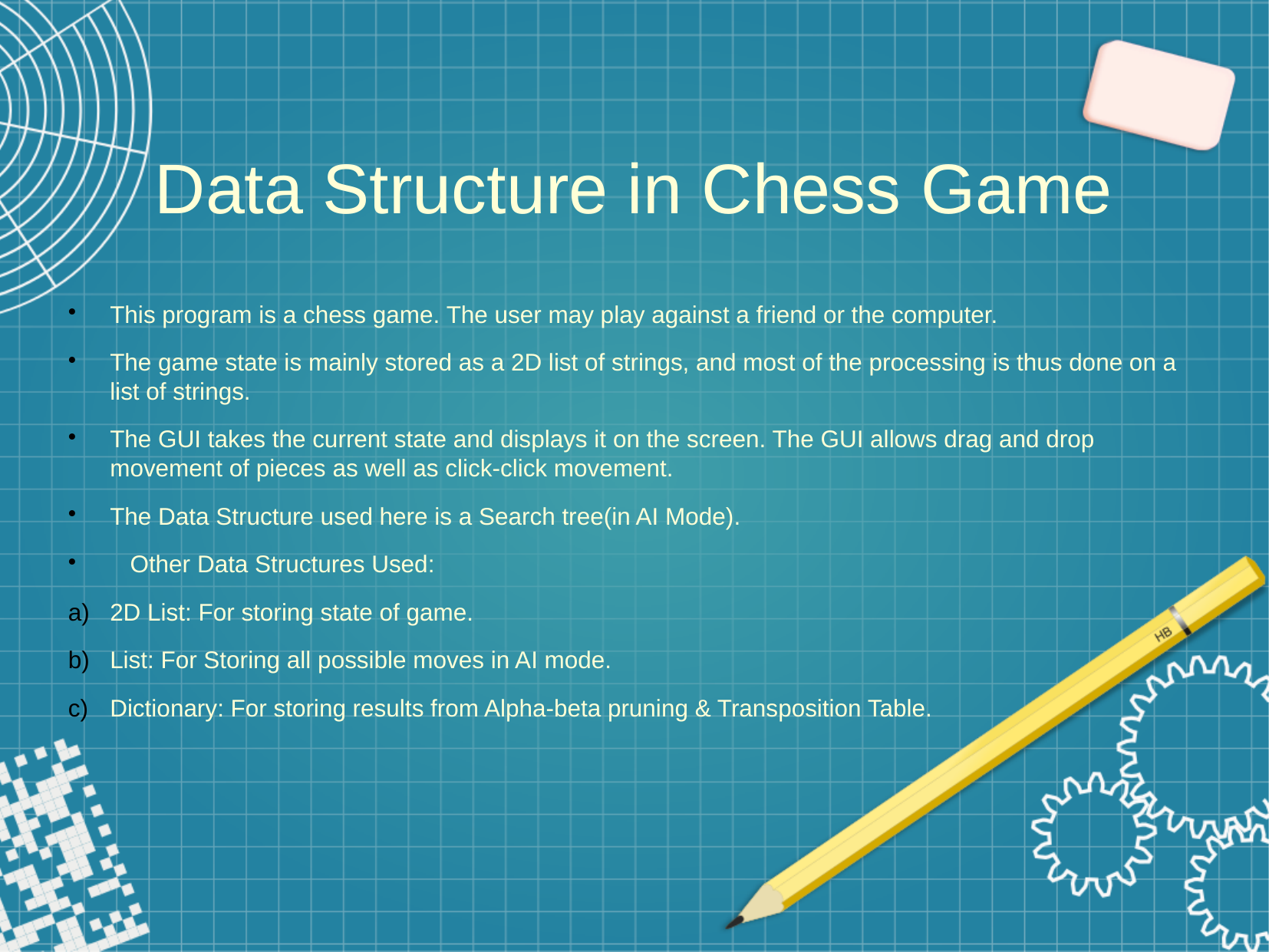

Data Structure in Chess Game
This program is a chess game. The user may play against a friend or the computer.
The game state is mainly stored as a 2D list of strings, and most of the processing is thus done on a list of strings.
The GUI takes the current state and displays it on the screen. The GUI allows drag and drop movement of pieces as well as click-click movement.
The Data Structure used here is a Search tree(in AI Mode).
   Other Data Structures Used:
2D List: For storing state of game.
List: For Storing all possible moves in AI mode.
Dictionary: For storing results from Alpha-beta pruning & Transposition Table.